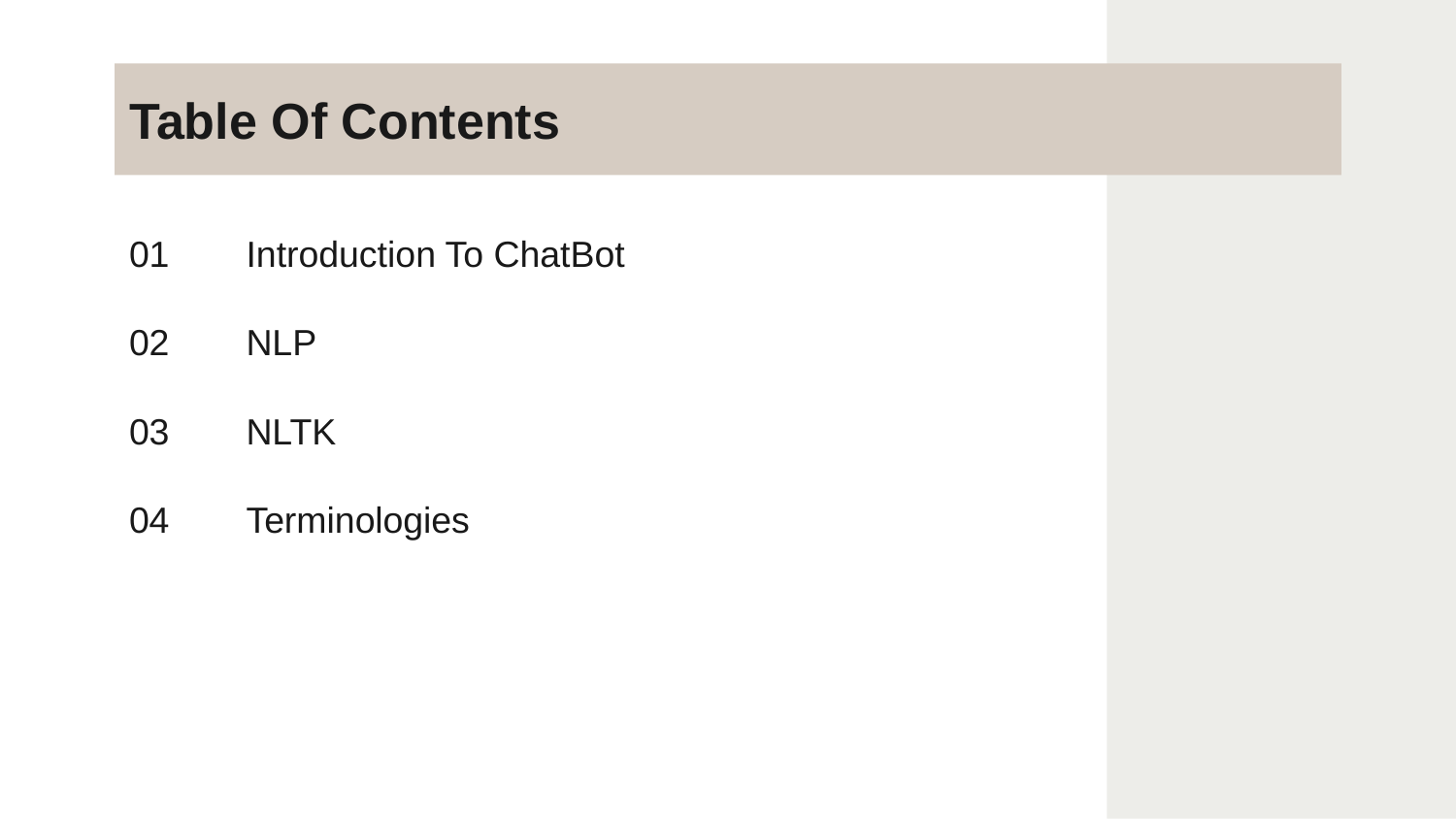

# Table Of Contents
Introduction To ChatBot

01
NLP
02
NLTK
03
Terminologies
04